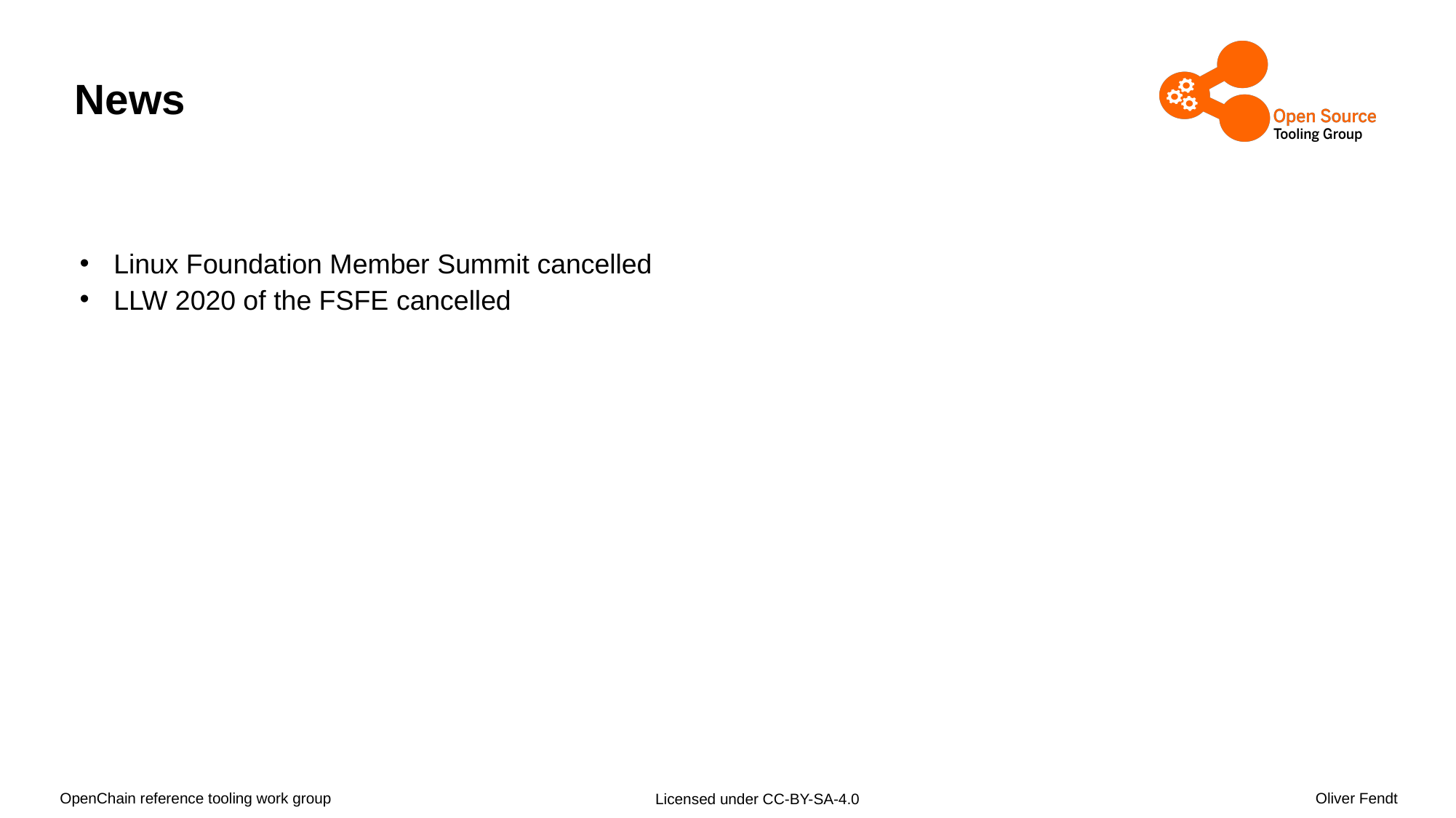

# News

Linux Foundation Member Summit cancelled
LLW 2020 of the FSFE cancelled